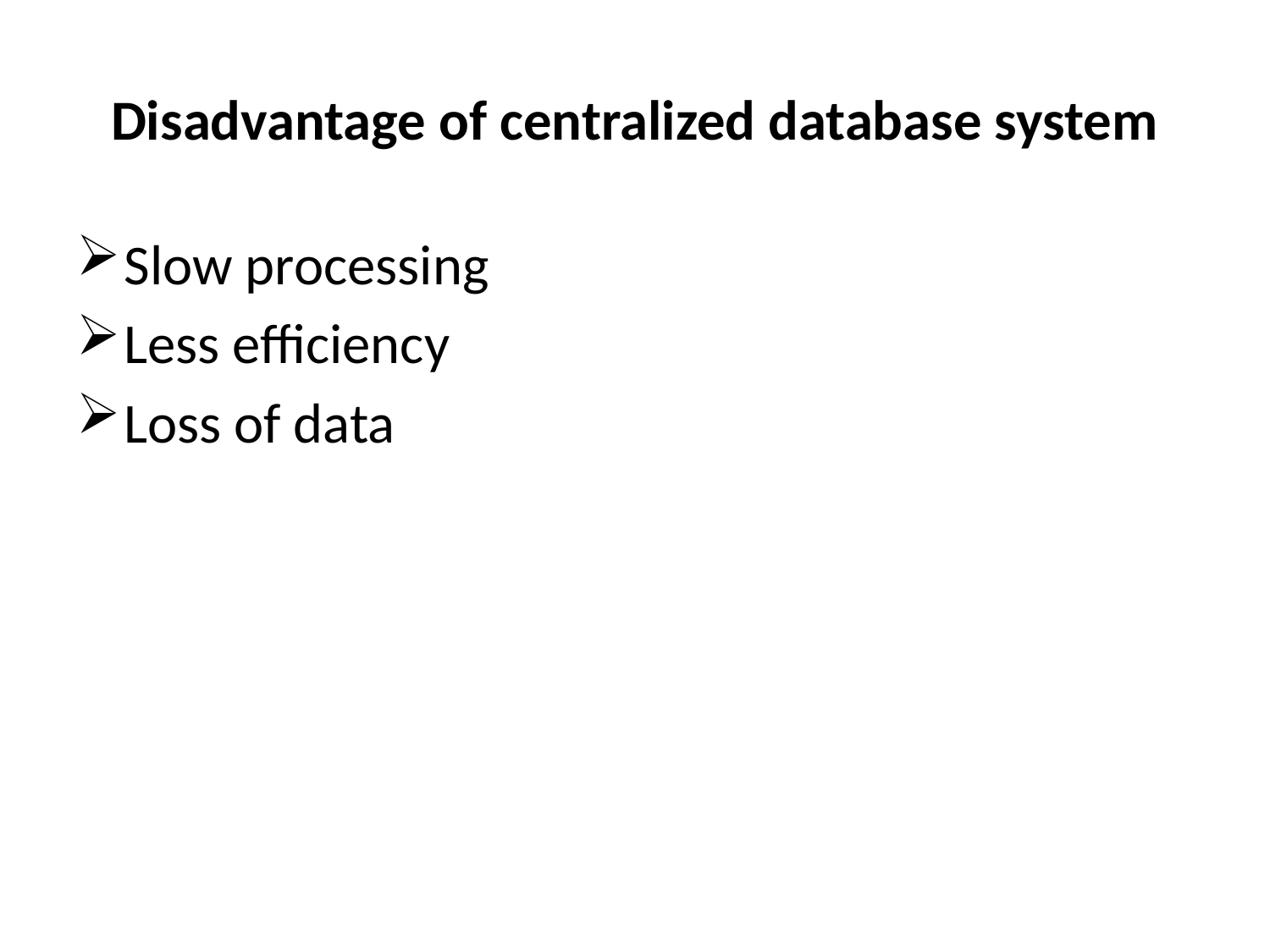

# Disadvantage of centralized database system
Slow processing
Less efficiency
Loss of data